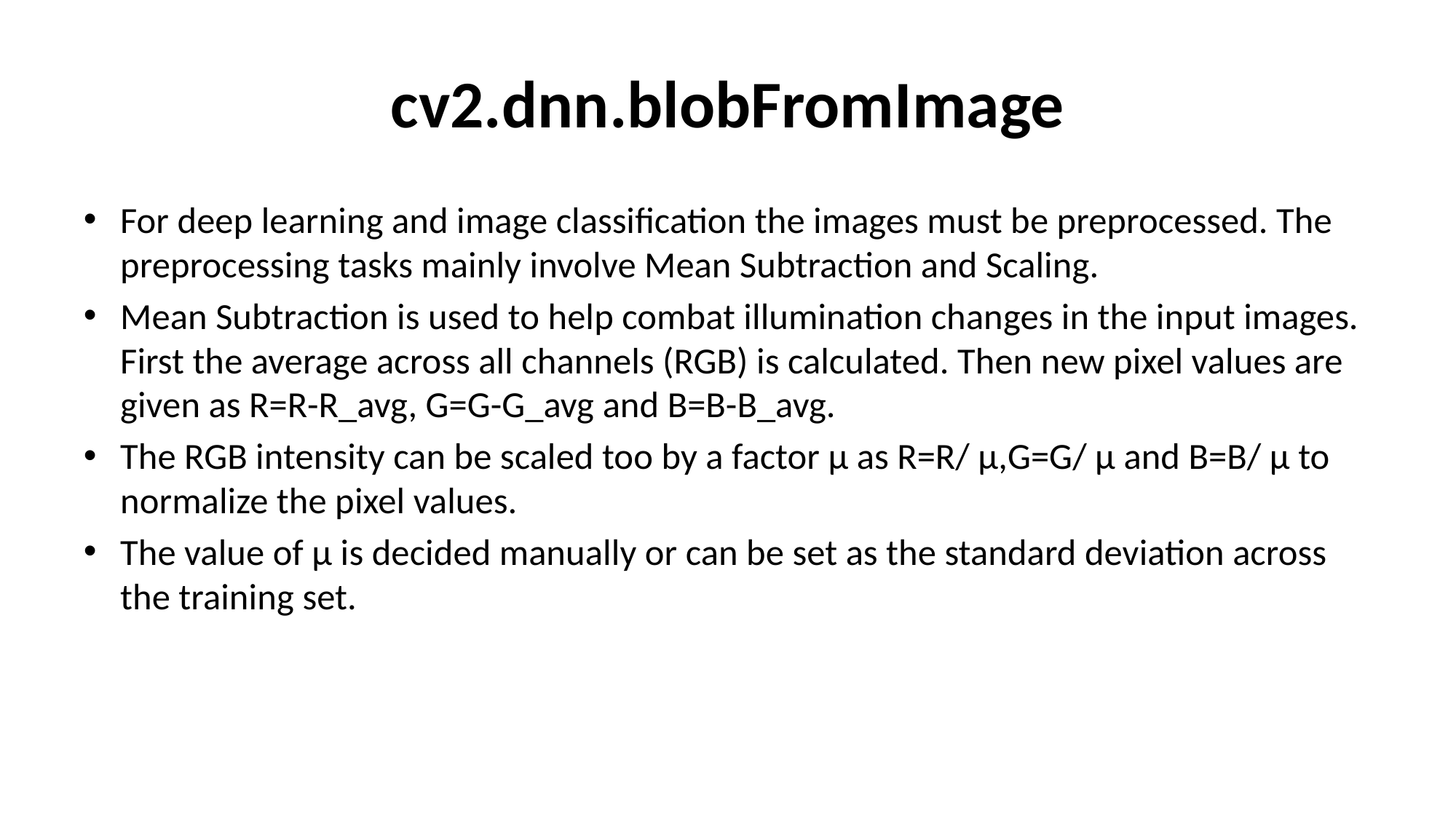

# cv2.dnn.blobFromImage
For deep learning and image classification the images must be preprocessed. The preprocessing tasks mainly involve Mean Subtraction and Scaling.
Mean Subtraction is used to help combat illumination changes in the input images. First the average across all channels (RGB) is calculated. Then new pixel values are given as R=R-R_avg, G=G-G_avg and B=B-B_avg.
The RGB intensity can be scaled too by a factor µ as R=R/ µ,G=G/ µ and B=B/ µ to normalize the pixel values.
The value of µ is decided manually or can be set as the standard deviation across the training set.